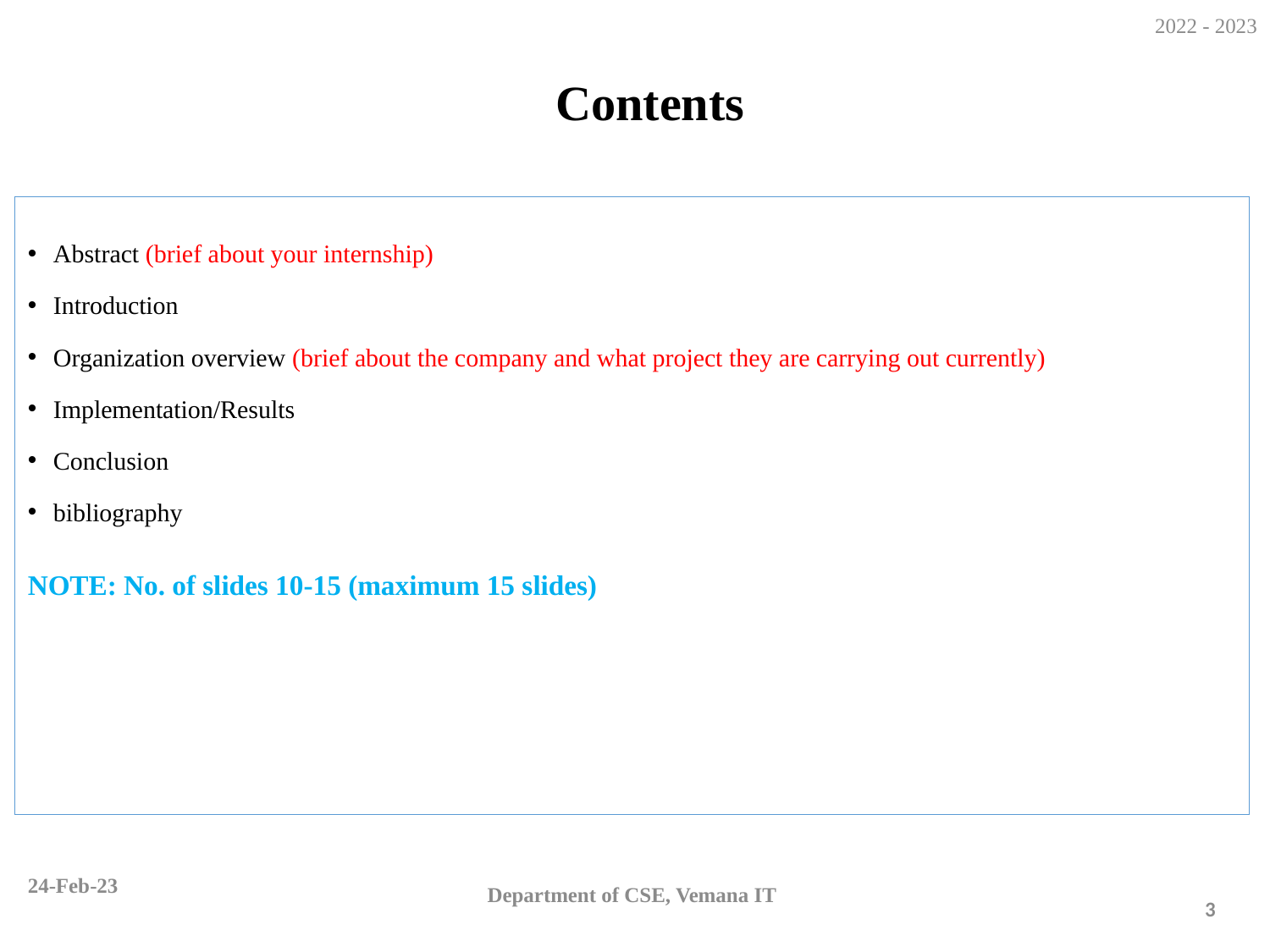

2022 - 2023
# Contents

Abstract (brief about your internship)
Introduction
Organization overview (brief about the company and what project they are carrying out currently)
Implementation/Results
Conclusion
bibliography
NOTE: No. of slides 10-15 (maximum 15 slides)

24-Feb-23
Department of CSE, Vemana IT
3